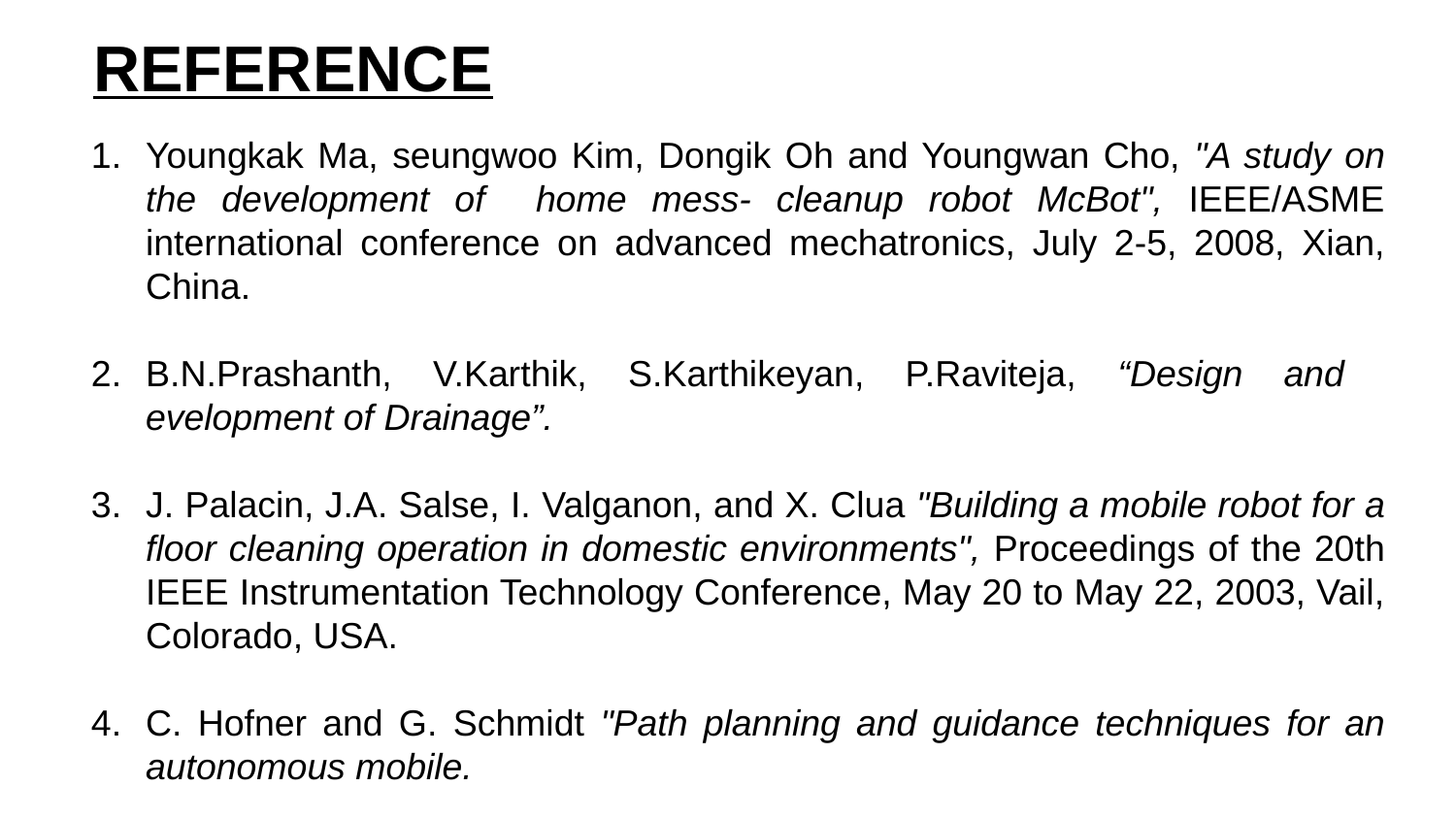

REFERENCE

Youngkak Ma, seungwoo Kim, Dongik Oh and Youngwan Cho, "A study on the development of  home mess- cleanup robot McBot", IEEE/ASME international conference on advanced mechatronics, July 2-5, 2008, Xian, China.

B.N.Prashanth, V.Karthik, S.Karthikeyan, P.Raviteja, “Design and  evelopment of Drainage”.

J. Palacin, J.A. Salse, I. Valganon, and X. Clua "Building a mobile robot for a floor cleaning operation in domestic environments", Proceedings of the 20th IEEE Instrumentation Technology Conference, May 20 to May 22, 2003, Vail, Colorado, USA.

C. Hofner and G. Schmidt "Path planning and guidance techniques for an autonomous mobile.